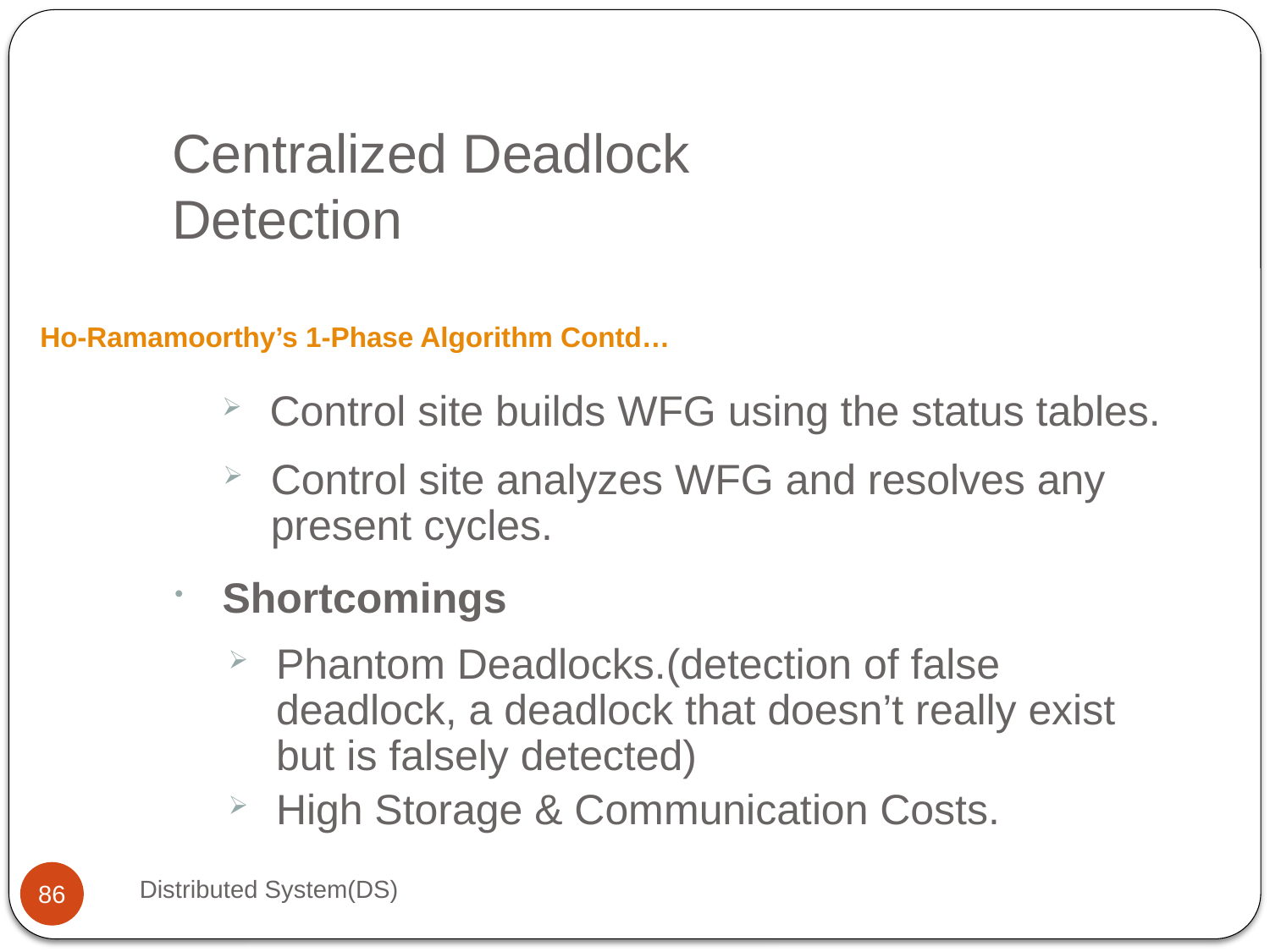

Centralized Deadlock Detection
Ho-Ramamoorthy’s 1-Phase Algorithm Contd…
Control site builds WFG using the status tables.
Control site analyzes WFG and resolves any present cycles.
Shortcomings
Phantom Deadlocks.(detection of false deadlock, a deadlock that doesn’t really exist but is falsely detected)
High Storage & Communication Costs.

Distributed System(DS)
86